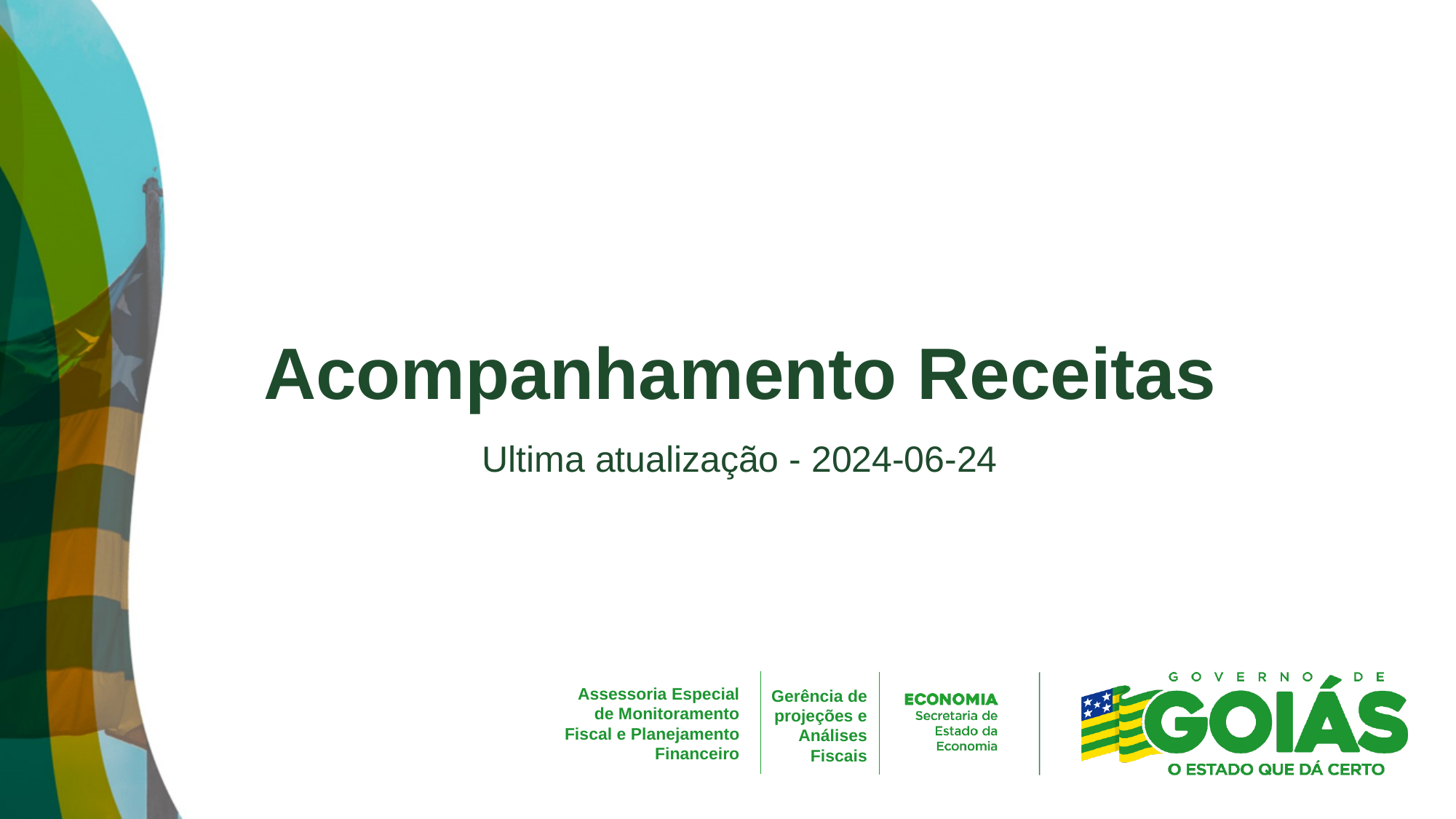

# Acompanhamento Receitas
Ultima atualização - 2024-06-24